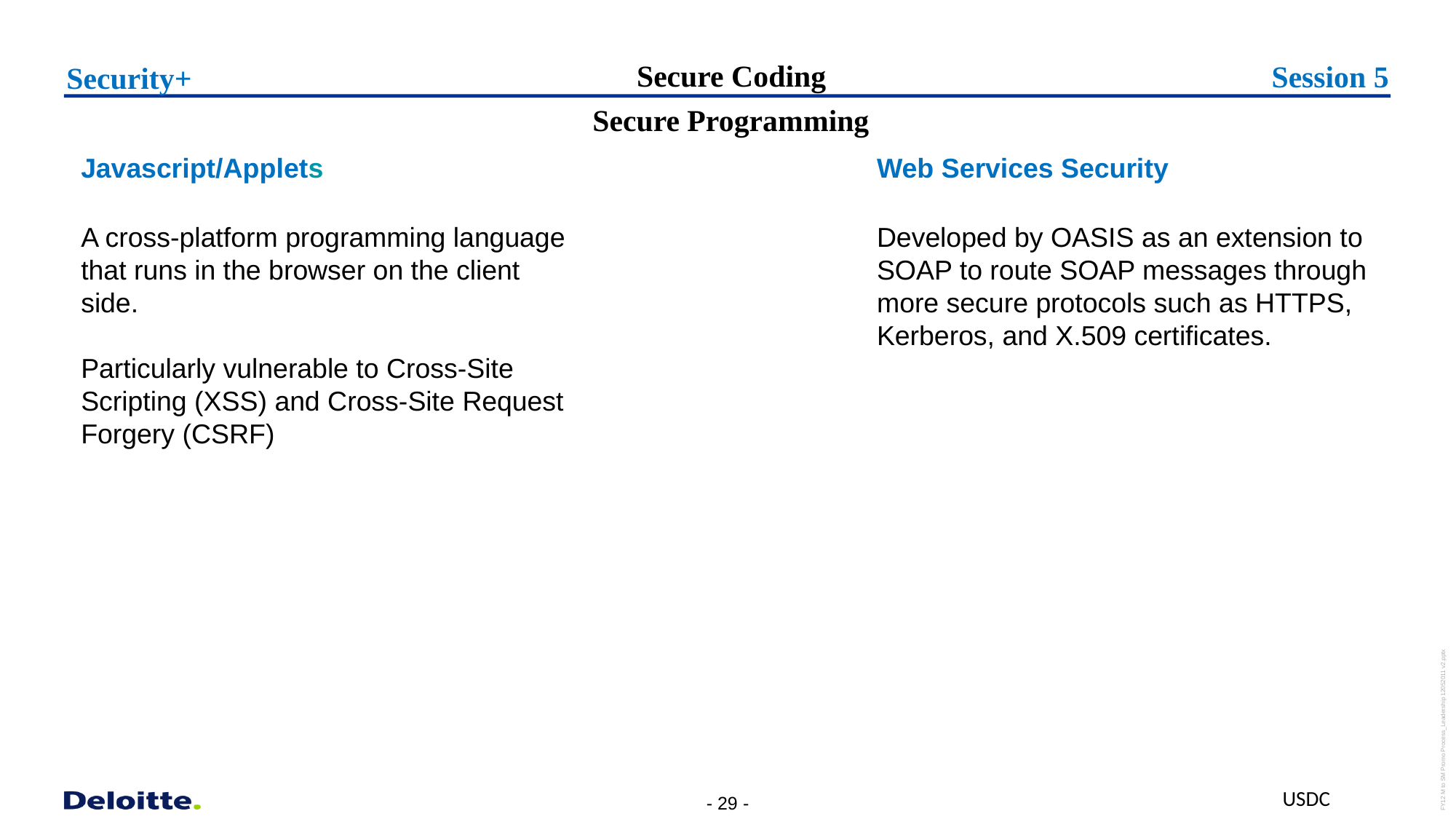

# Secure Coding
Session 5
Security+
  Secure Programming
Javascript/Applets

A cross-platform programming language that runs in the browser on the client side.

Particularly vulnerable to Cross-Site Scripting (XSS) and Cross-Site Request Forgery (CSRF)
Web Services Security

Developed by OASIS as an extension to SOAP to route SOAP messages through more secure protocols such as HTTPS, Kerberos, and X.509 certificates.